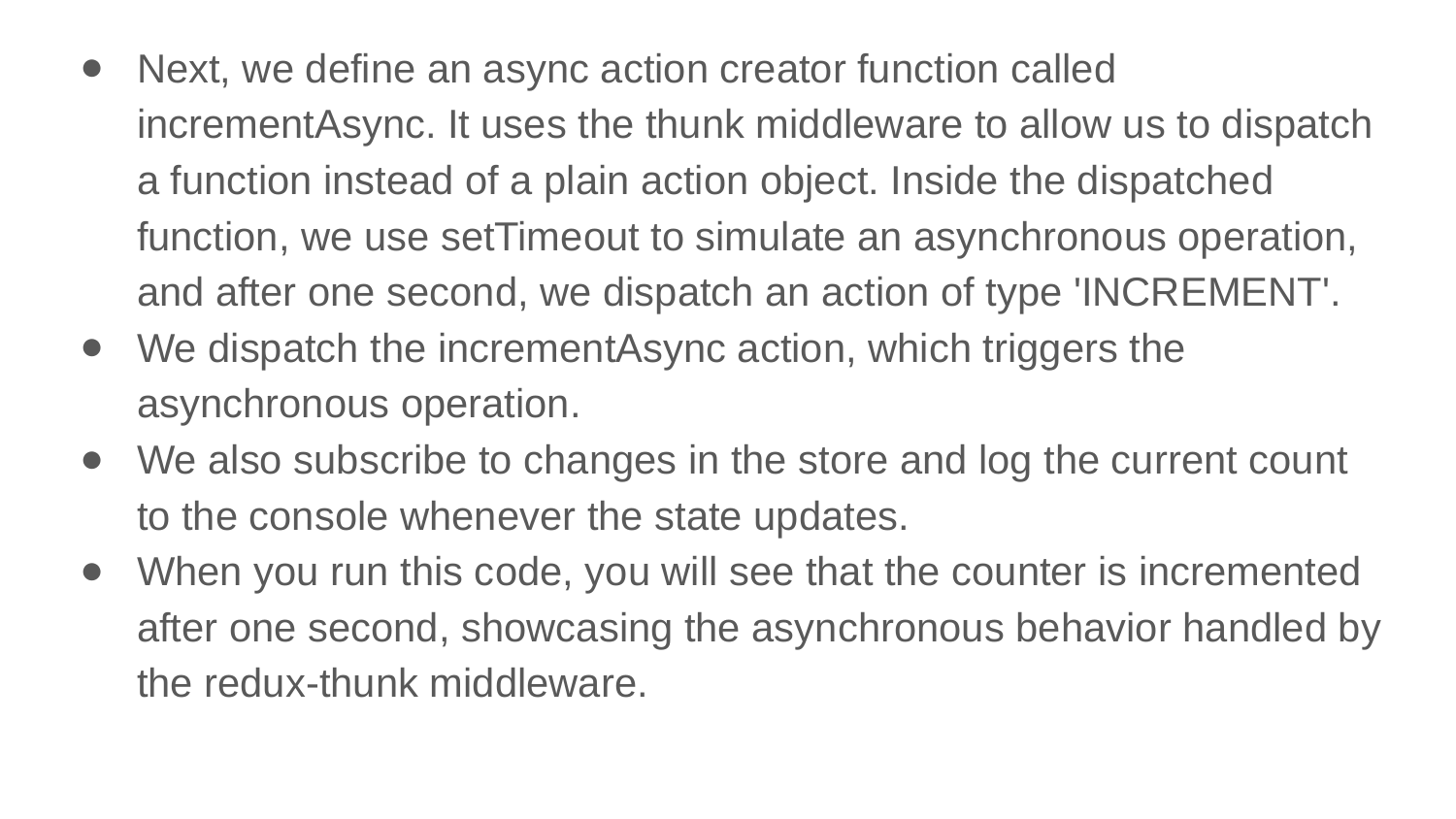

Next, we define an async action creator function called incrementAsync. It uses the thunk middleware to allow us to dispatch a function instead of a plain action object. Inside the dispatched function, we use setTimeout to simulate an asynchronous operation, and after one second, we dispatch an action of type 'INCREMENT'.
We dispatch the incrementAsync action, which triggers the asynchronous operation.
We also subscribe to changes in the store and log the current count to the console whenever the state updates.
When you run this code, you will see that the counter is incremented after one second, showcasing the asynchronous behavior handled by the redux-thunk middleware.